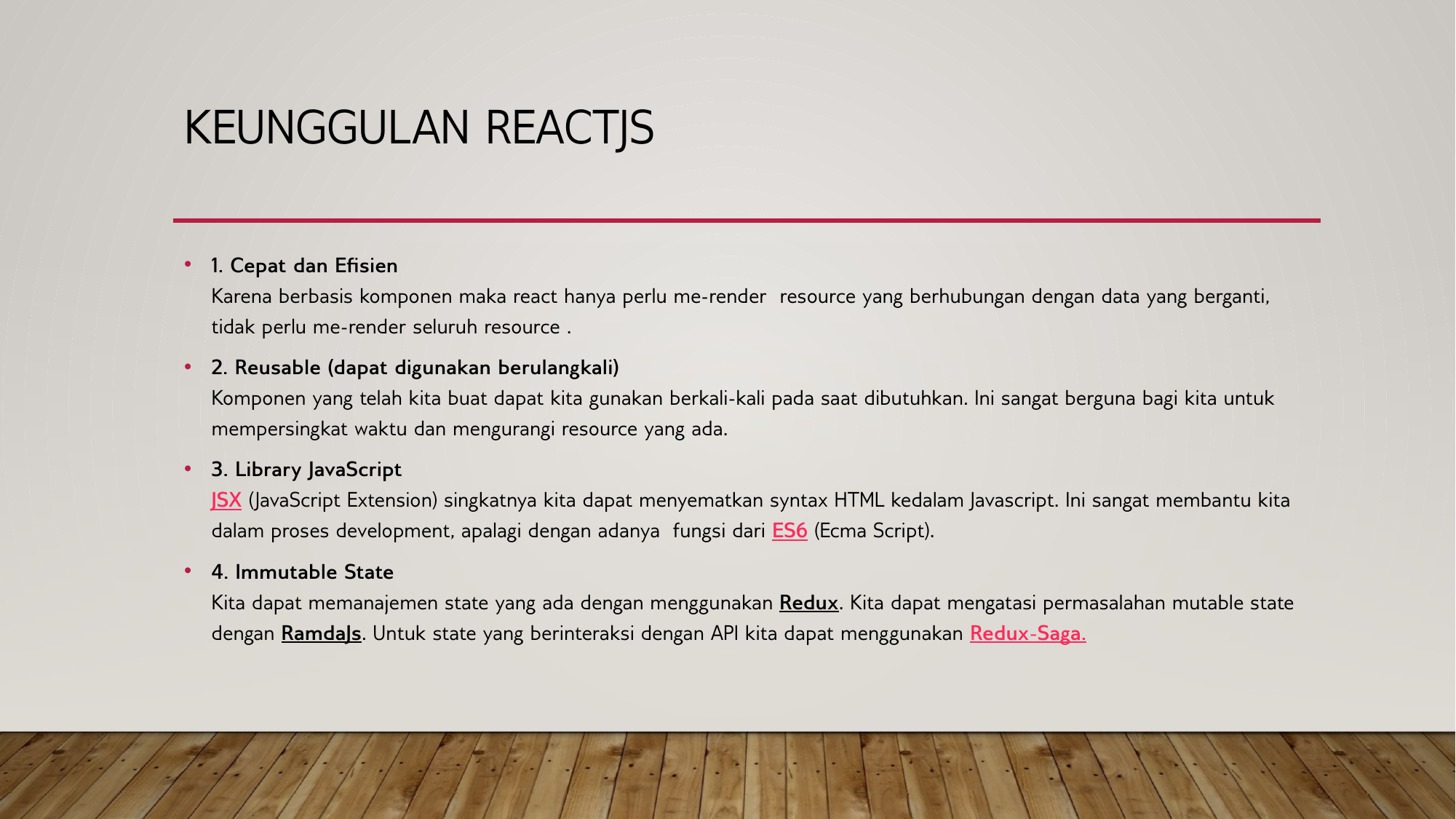

# Keunggulan ReactJS
1. Cepat dan Efisien
Karena berbasis komponen maka react hanya perlu me-render  resource yang berhubungan dengan data yang berganti, tidak perlu me-render seluruh resource .
2. Reusable (dapat digunakan berulangkali)
Komponen yang telah kita buat dapat kita gunakan berkali-kali pada saat dibutuhkan. Ini sangat berguna bagi kita untuk mempersingkat waktu dan mengurangi resource yang ada.
3. Library JavaScript
JSX (JavaScript Extension) singkatnya kita dapat menyematkan syntax HTML kedalam Javascript. Ini sangat membantu kita dalam proses development, apalagi dengan adanya  fungsi dari ES6 (Ecma Script).
4. Immutable State
Kita dapat memanajemen state yang ada dengan menggunakan Redux. Kita dapat mengatasi permasalahan mutable state dengan RamdaJs. Untuk state yang berinteraksi dengan API kita dapat menggunakan Redux-Saga.